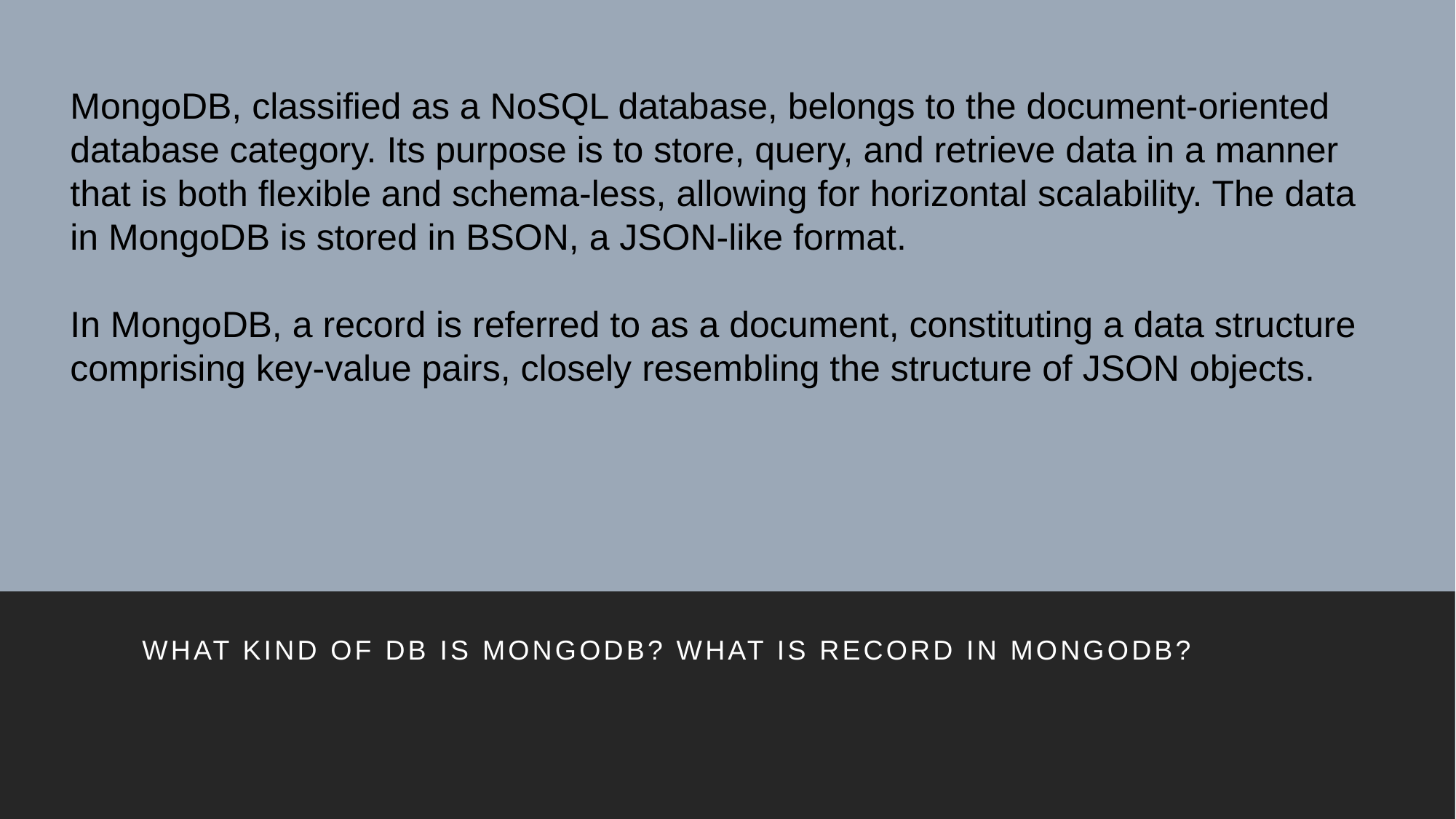

MongoDB, classified as a NoSQL database, belongs to the document-oriented database category. Its purpose is to store, query, and retrieve data in a manner that is both flexible and schema-less, allowing for horizontal scalability. The data in MongoDB is stored in BSON, a JSON-like format.

In MongoDB, a record is referred to as a document, constituting a data structure comprising key-value pairs, closely resembling the structure of JSON objects.
#

What kind of DB is MongoDB? What is Record in mongodb?